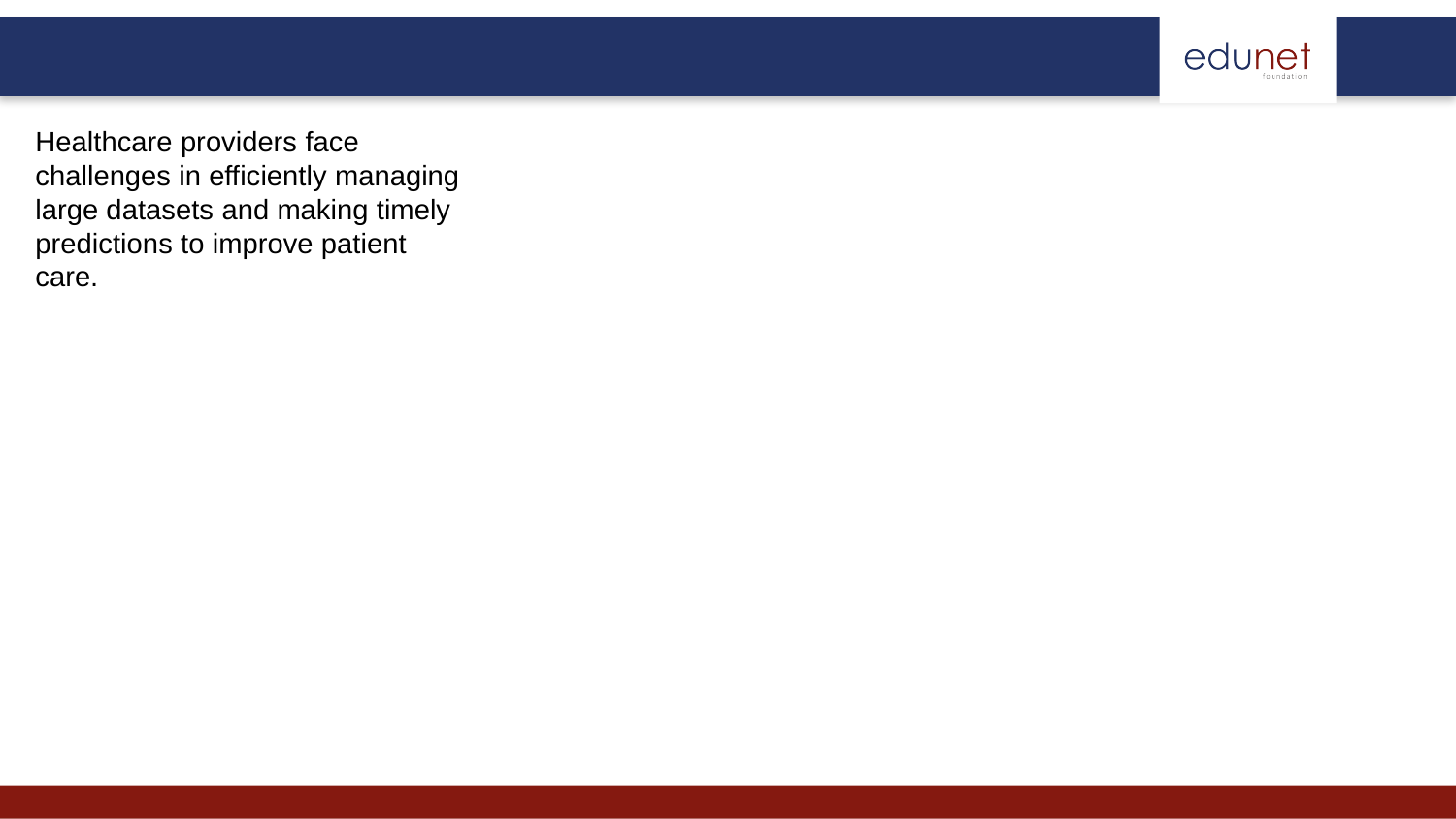

# Healthcare providers face challenges in efficiently managing large datasets and making timely predictions to improve patient care.